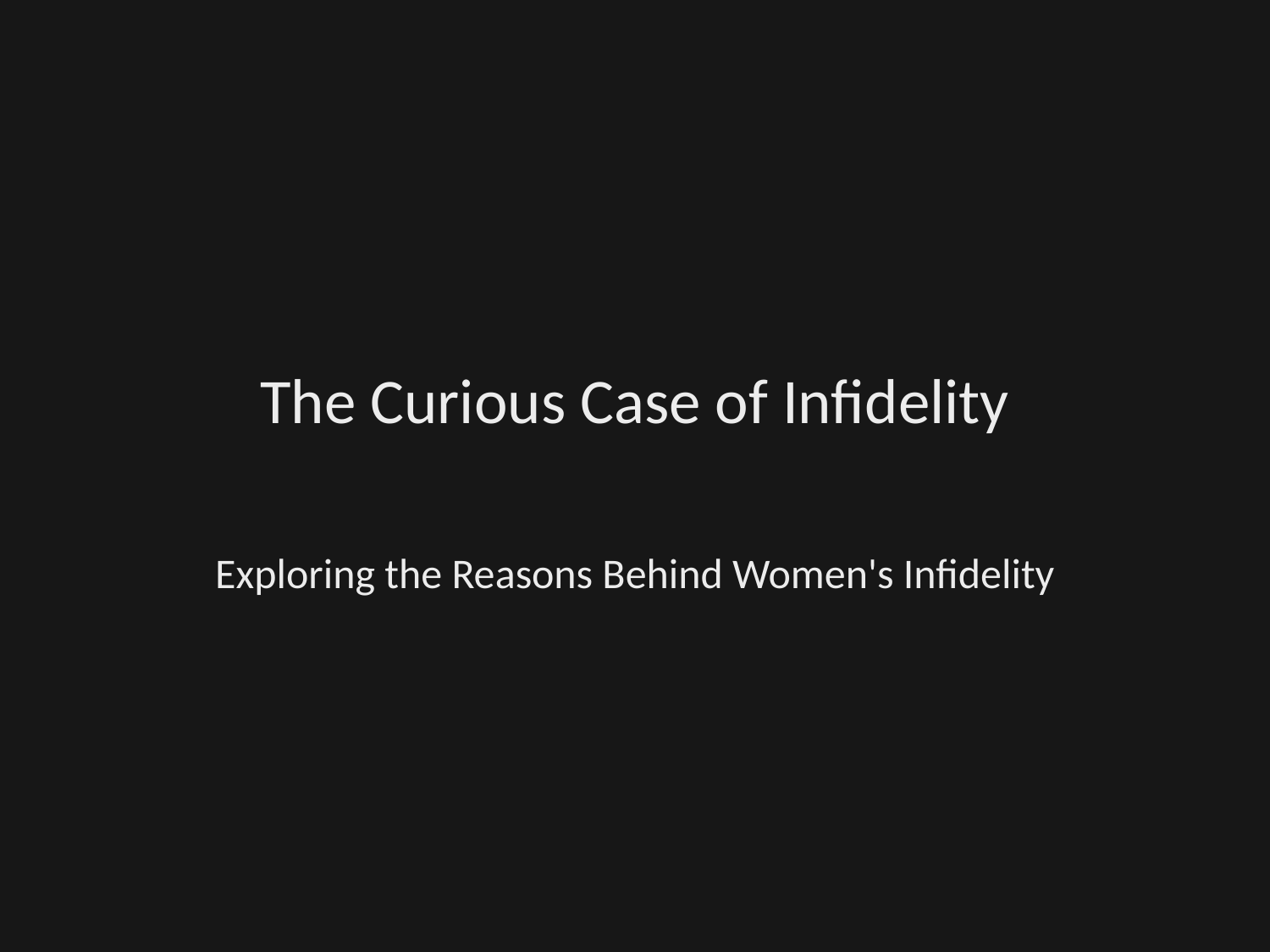

# The Curious Case of Infidelity
Exploring the Reasons Behind Women's Infidelity